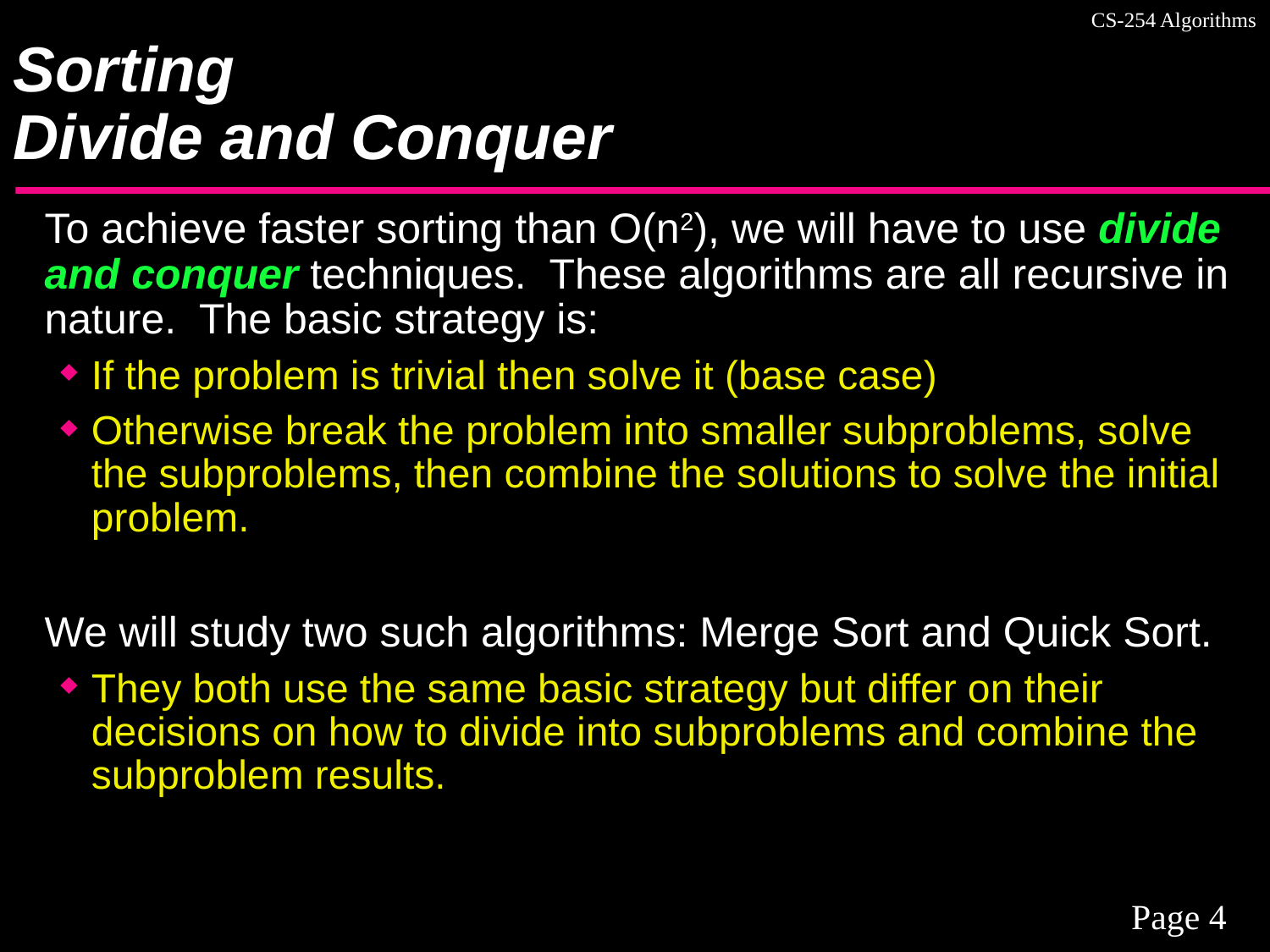

# Sorting Divide and Conquer
To achieve faster sorting than O(n2), we will have to use divide and conquer techniques.  These algorithms are all recursive in nature.  The basic strategy is:
If the problem is trivial then solve it (base case)
Otherwise break the problem into smaller subproblems, solve the subproblems, then combine the solutions to solve the initial problem.

We will study two such algorithms: Merge Sort and Quick Sort.
They both use the same basic strategy but differ on their decisions on how to divide into subproblems and combine the subproblem results.